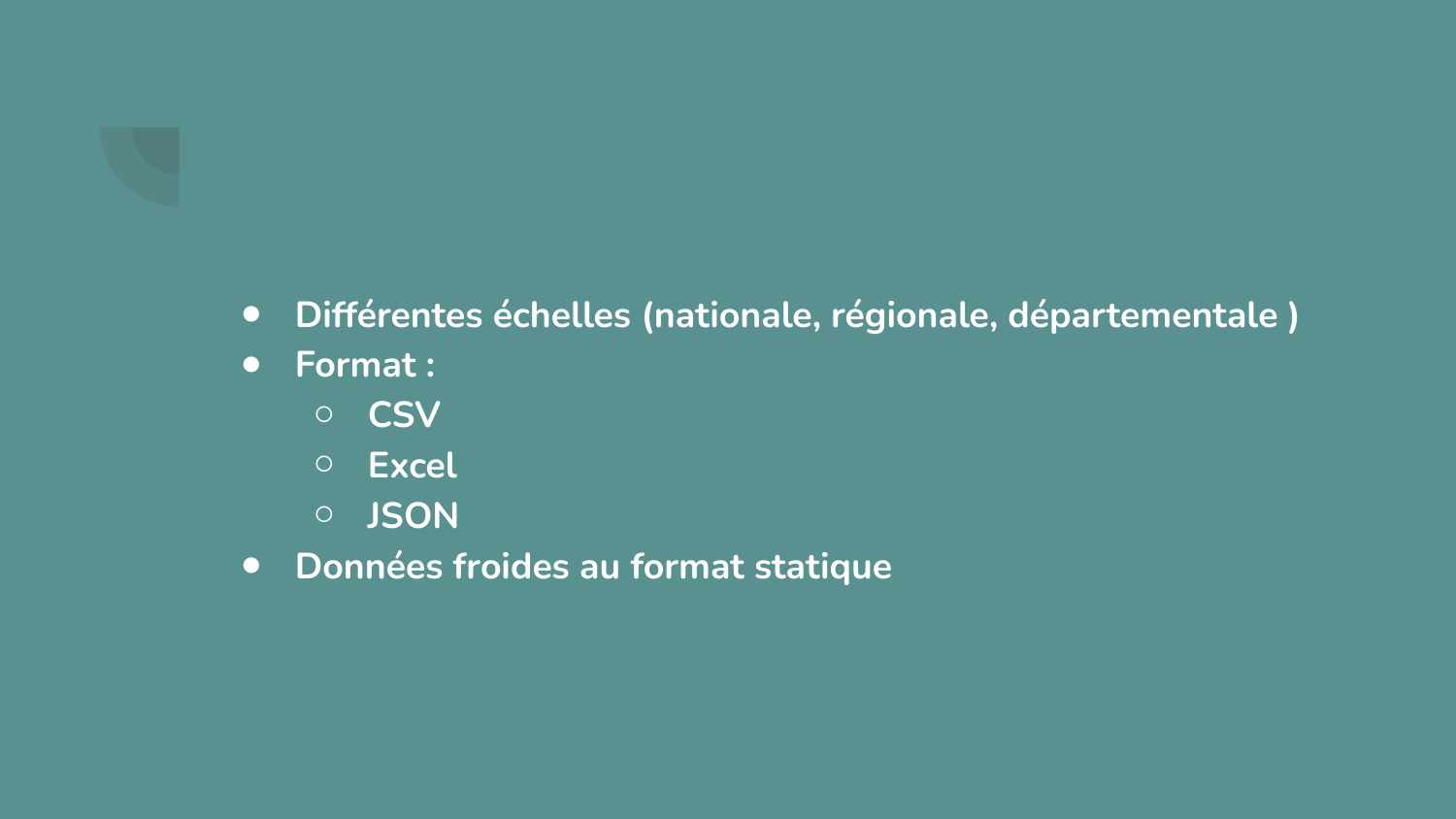

#

Différentes échelles (nationale, régionale, départementale )
Format :
CSV
Excel
JSON
Données froides au format statique